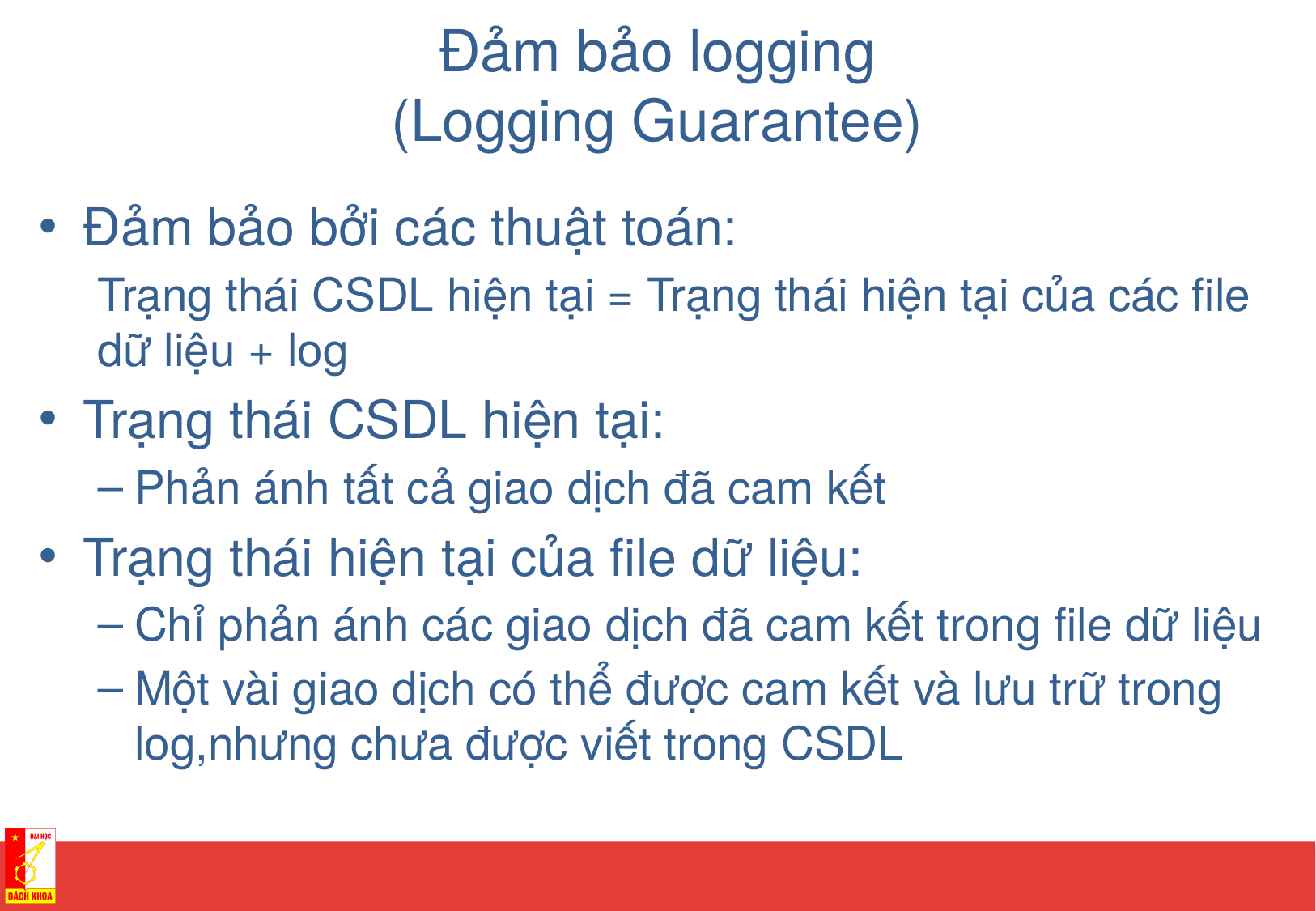

# Đảm bảo logging (Logging Guarantee)
Đảm bảo bởi các thuật toán:
Trạng thái CSDL hiện tại = Trạng thái hiện tại của các file dữ liệu + log
Trạng thái CSDL hiện tại:
Phản ánh tất cả giao dịch đã cam kết
Trạng thái hiện tại của file dữ liệu:
Chỉ phản ánh các giao dịch đã cam kết trong file dữ liệu
Một vài giao dịch có thể được cam kết và lưu trữ trong log,nhưng chưa được viết trong CSDL